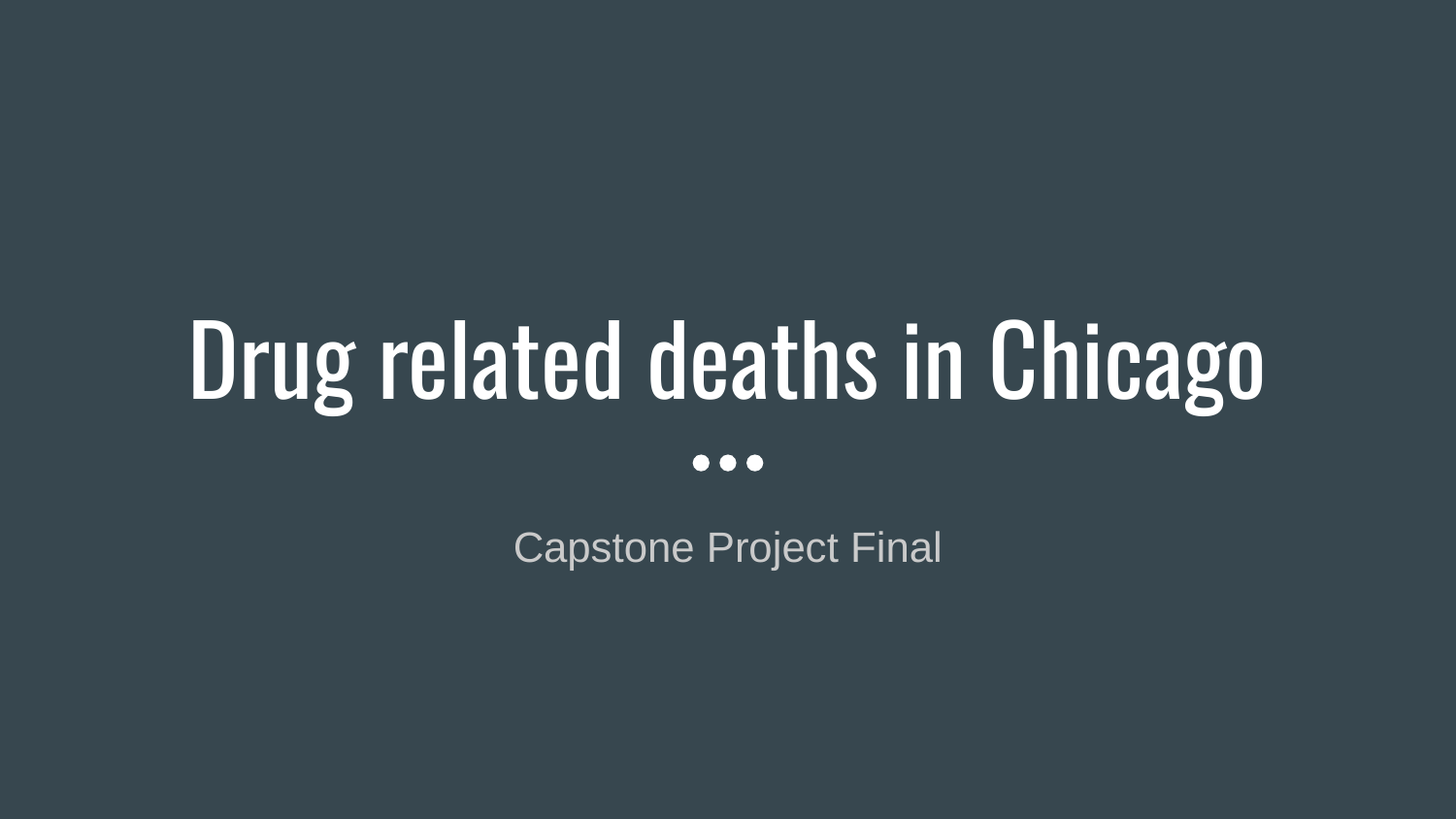

# Drug related deaths in Chicago
Capstone Project Final